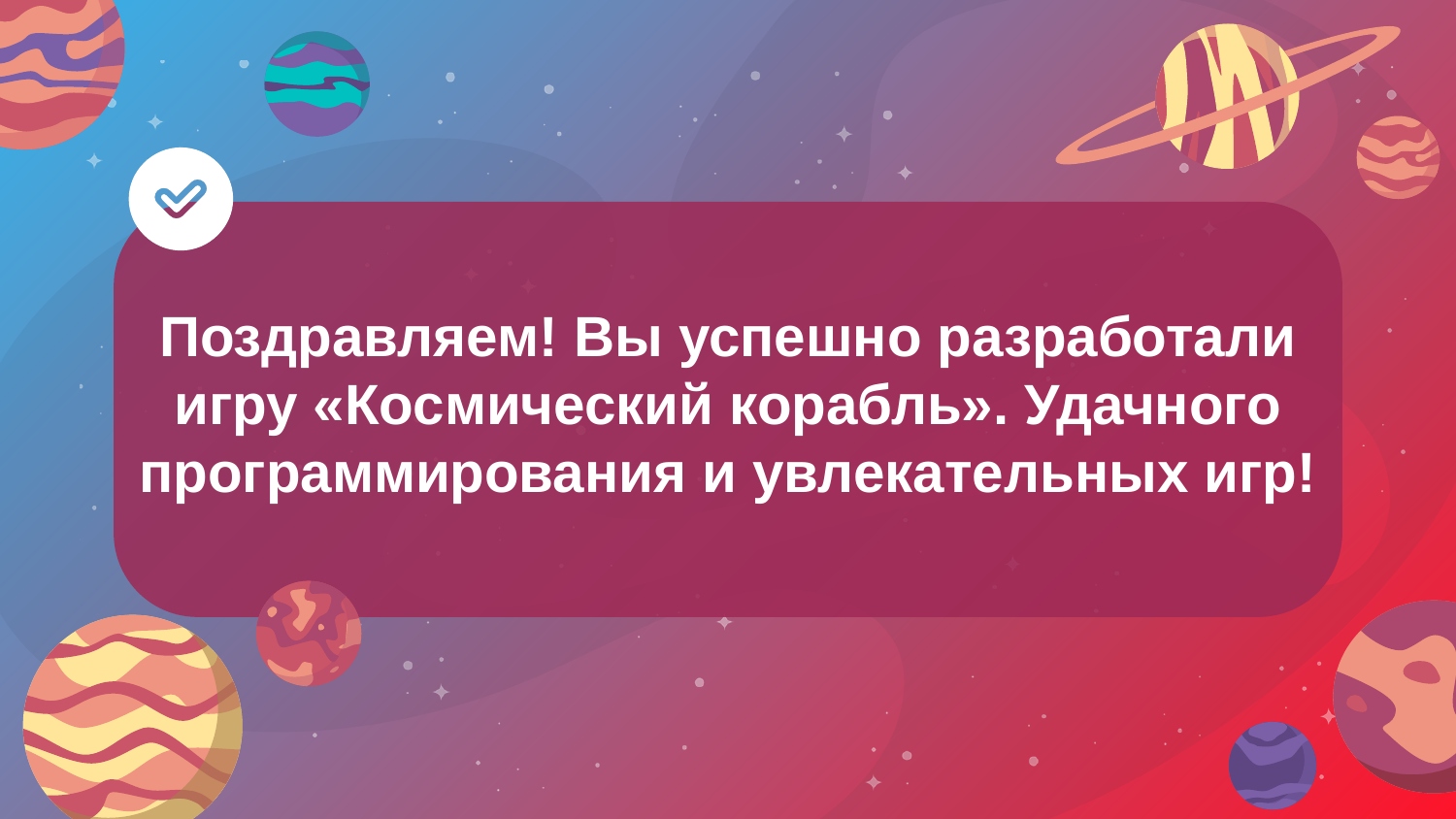

# Поздравляем! Вы успешно разработали игру «Космический корабль». Удачного программирования и увлекательных игр!